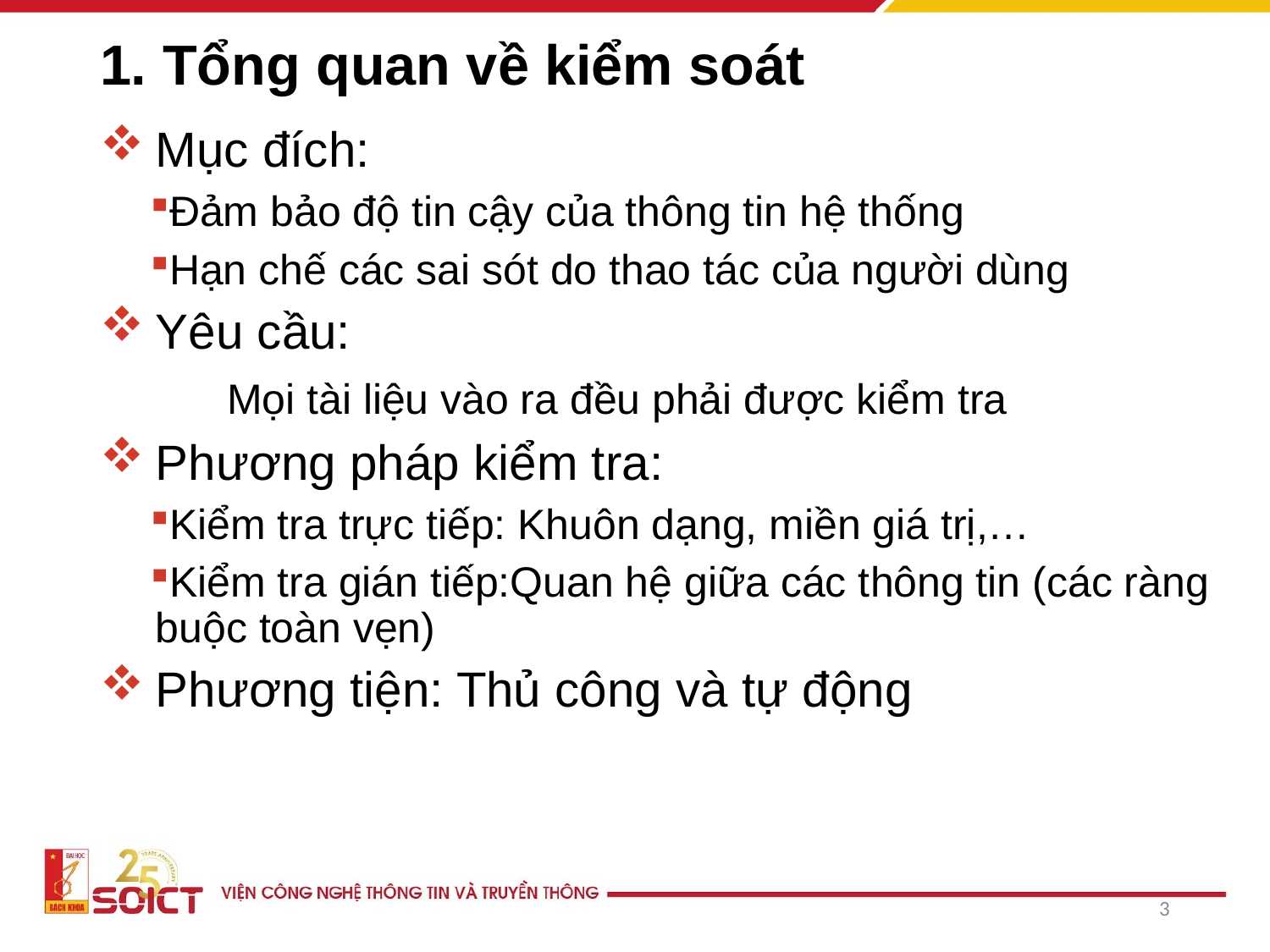

# 1. Tổng quan về kiểm soát
Mục đích:
Đảm bảo độ tin cậy của thông tin hệ thống
Hạn chế các sai sót do thao tác của người dùng
Yêu cầu:
	Mọi tài liệu vào ra đều phải được kiểm tra
Phương pháp kiểm tra:
Kiểm tra trực tiếp: Khuôn dạng, miền giá trị,…
Kiểm tra gián tiếp:Quan hệ giữa các thông tin (các ràng buộc toàn vẹn)
Phương tiện: Thủ công và tự động
3